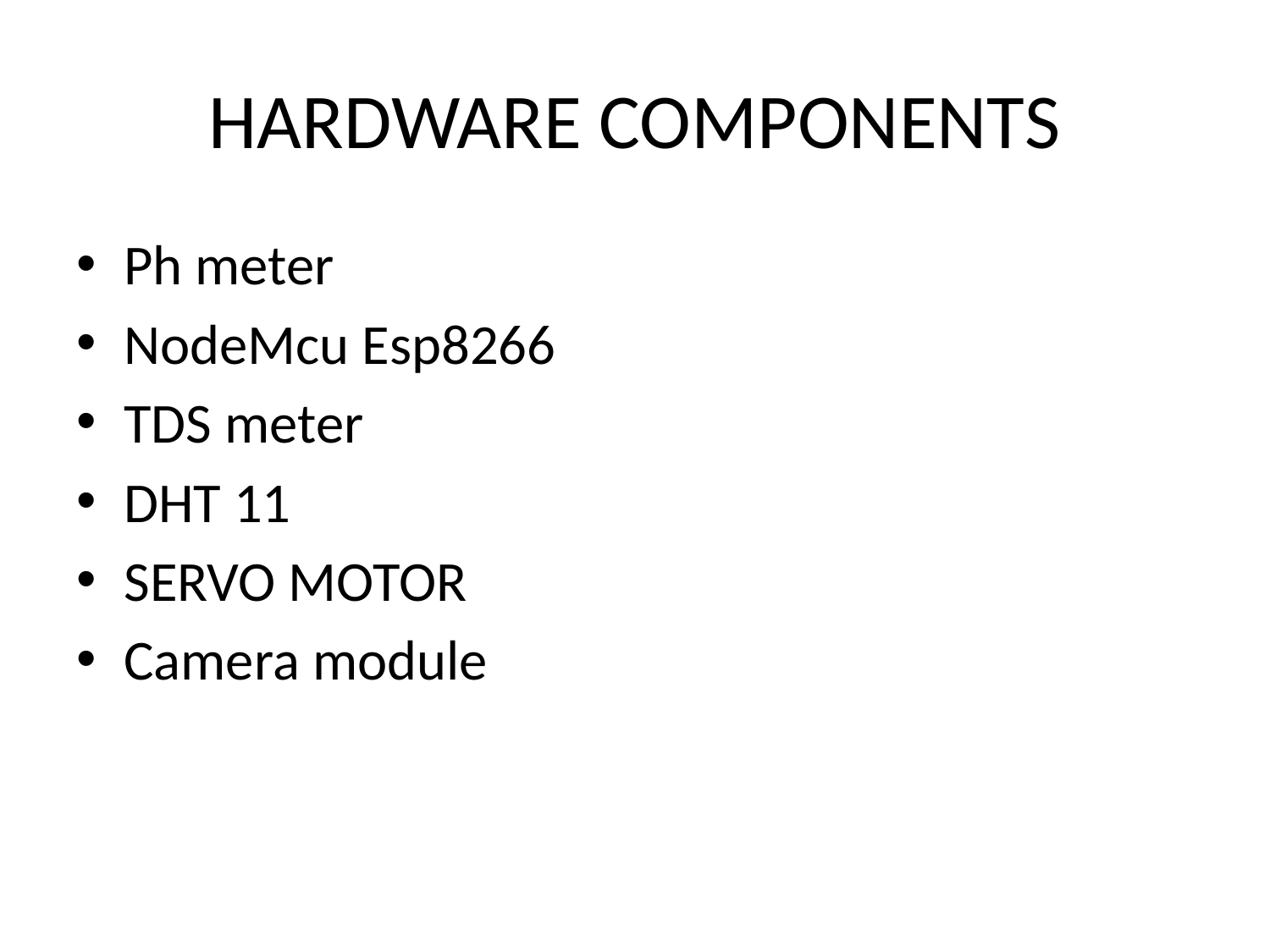

# HARDWARE COMPONENTS
Ph meter
NodeMcu Esp8266
TDS meter
DHT 11
SERVO MOTOR
Camera module